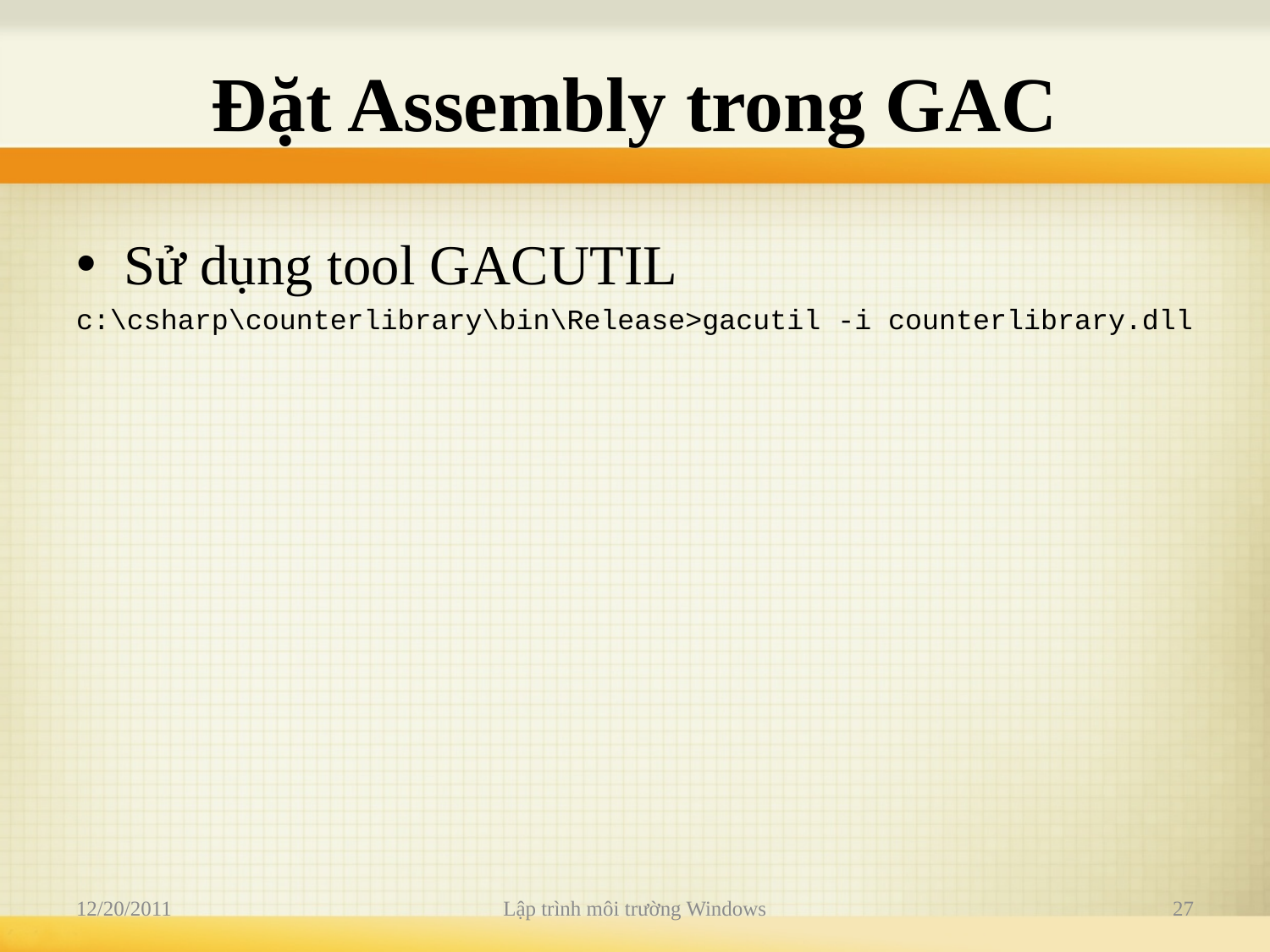

# Đặt Assembly trong GAC
Sử dụng tool GACUTIL
c:\csharp\counterlibrary\bin\Release>gacutil -i counterlibrary.dll

12/20/2011
Lập trình môi trường Windows
27